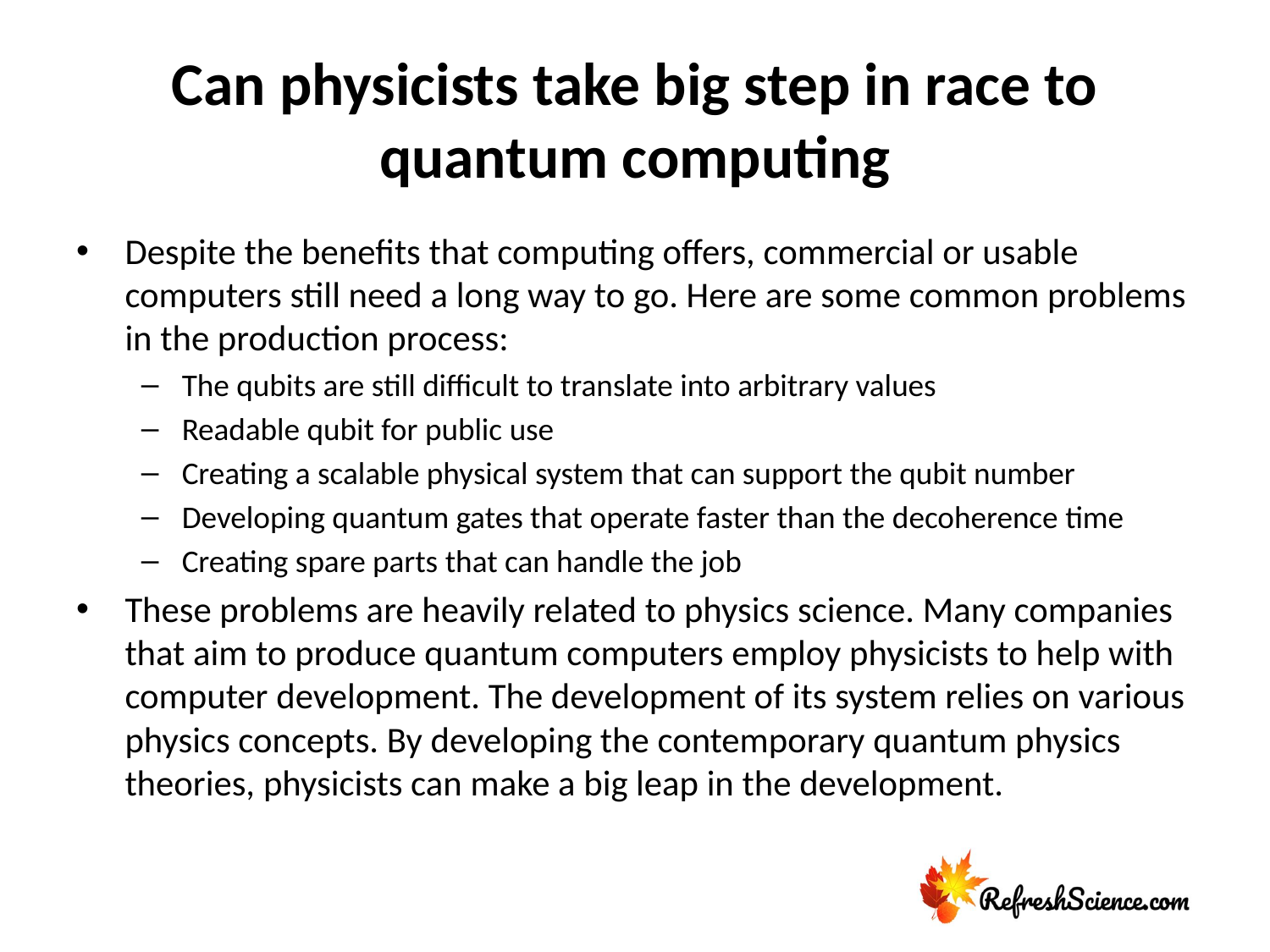

# Can physicists take big step in race to quantum computing
Despite the benefits that computing offers, commercial or usable computers still need a long way to go. Here are some common problems in the production process:
The qubits are still difficult to translate into arbitrary values
Readable qubit for public use
Creating a scalable physical system that can support the qubit number
Developing quantum gates that operate faster than the decoherence time
Creating spare parts that can handle the job
These problems are heavily related to physics science. Many companies that aim to produce quantum computers employ physicists to help with computer development. The development of its system relies on various physics concepts. By developing the contemporary quantum physics theories, physicists can make a big leap in the development.